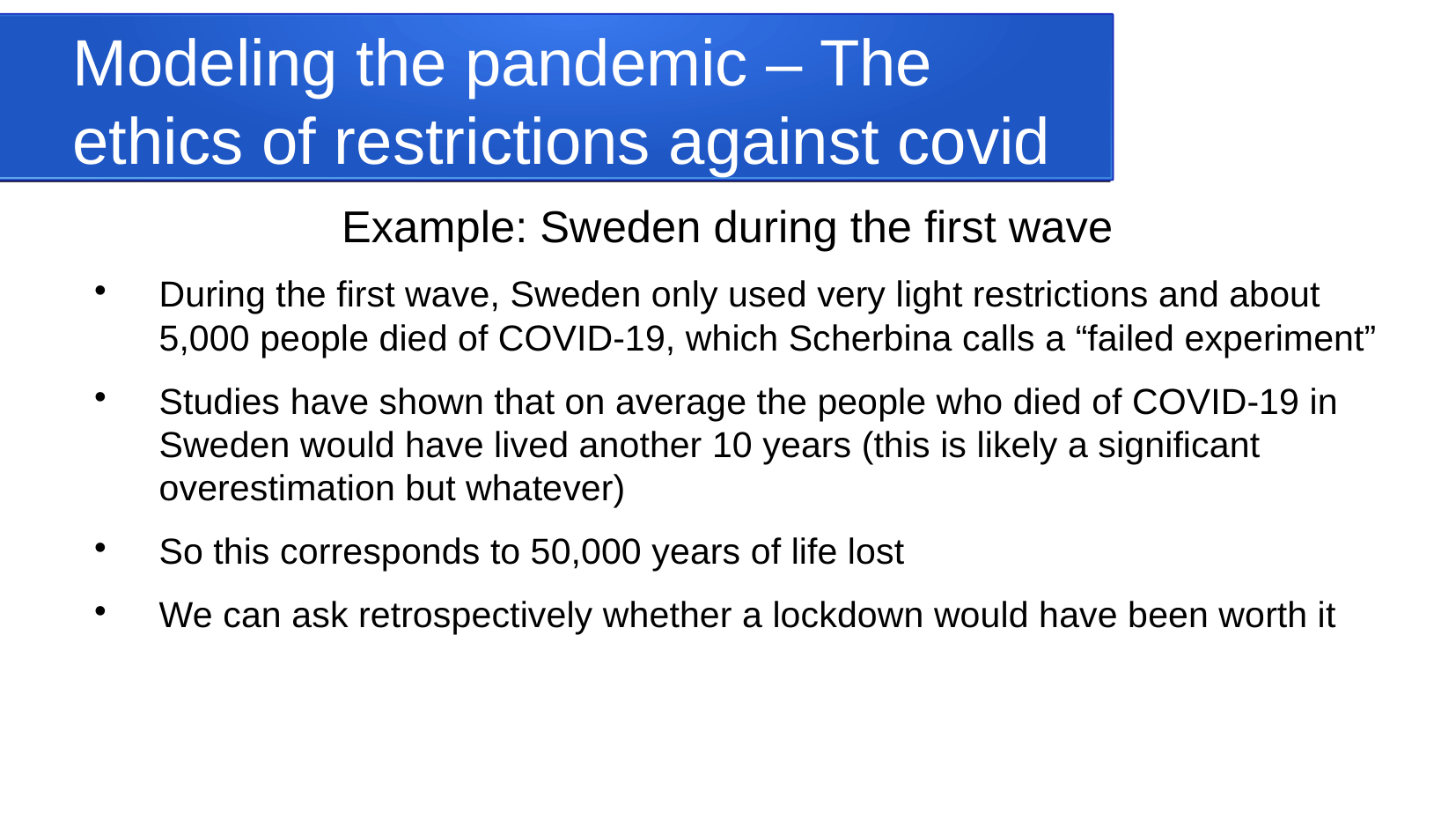

Modeling the pandemic – The ethics of restrictions against covid
Example: Sweden during the first wave
During the first wave, Sweden only used very light restrictions and about 5,000 people died of COVID-19, which Scherbina calls a “failed experiment”
Studies have shown that on average the people who died of COVID-19 in Sweden would have lived another 10 years (this is likely a significant overestimation but whatever)
So this corresponds to 50,000 years of life lost
We can ask retrospectively whether a lockdown would have been worth it